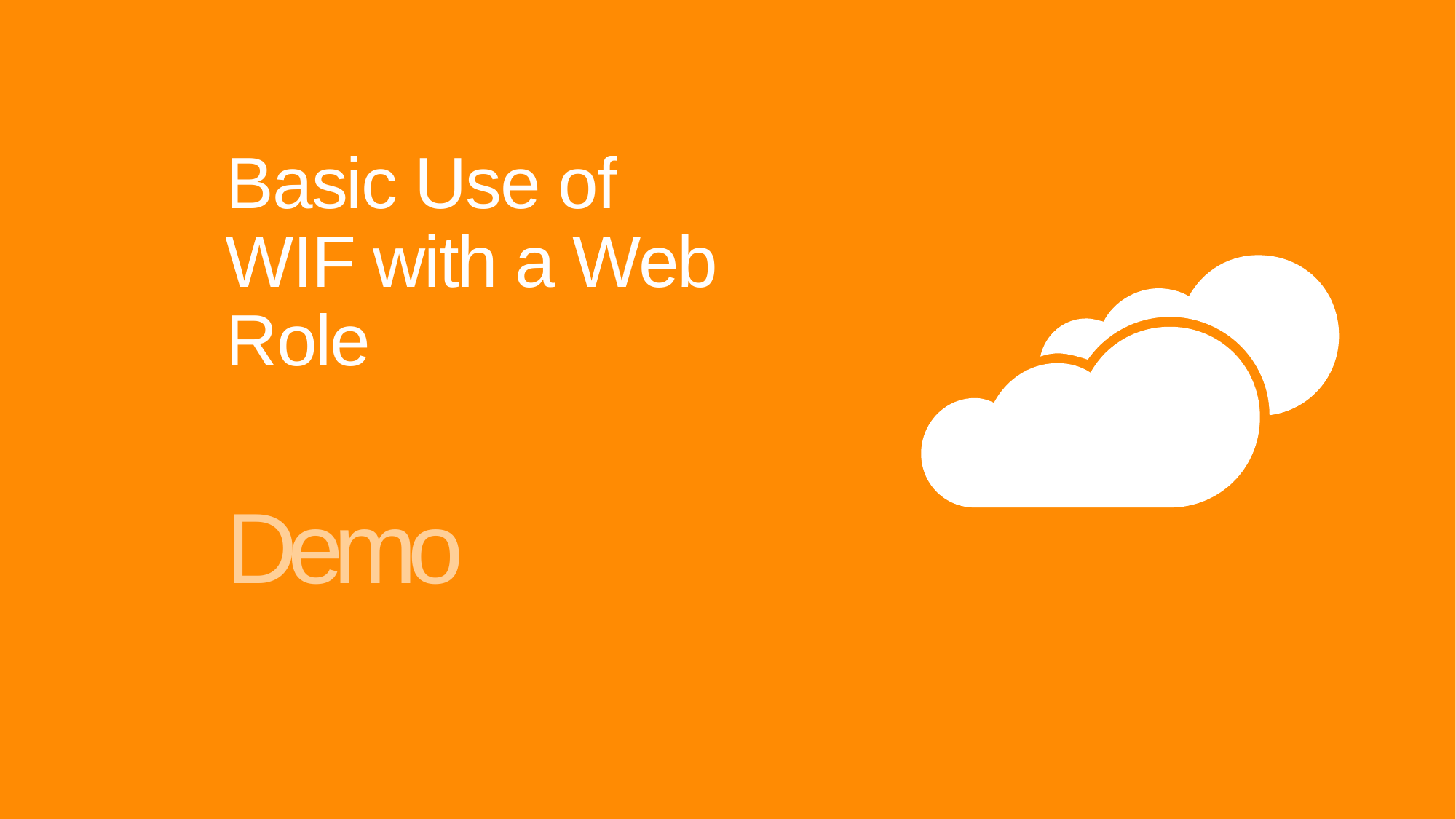

# Basic Use of WIF with a Web Role
Demo